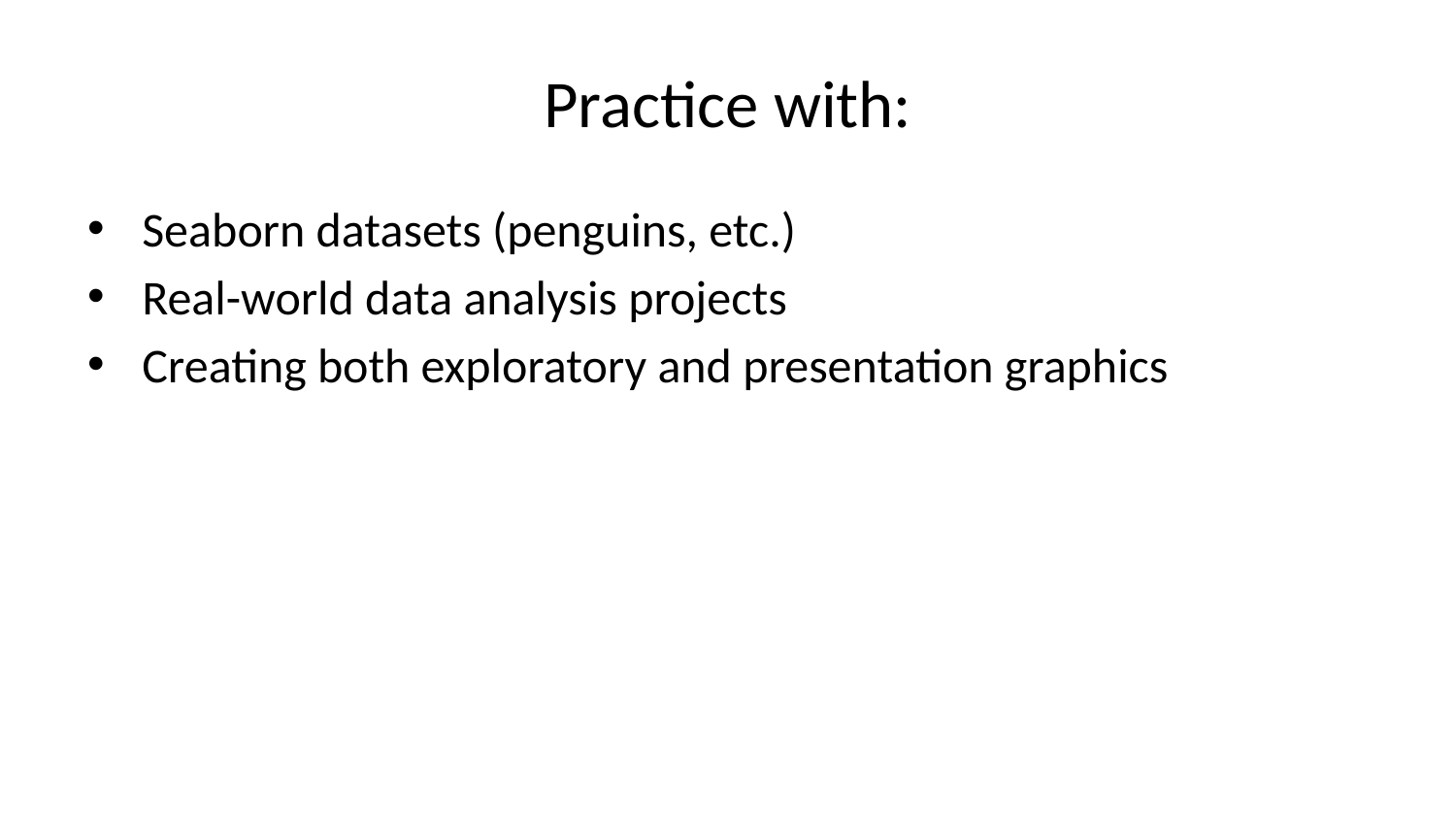

# Practice with:
Seaborn datasets (penguins, etc.)
Real-world data analysis projects
Creating both exploratory and presentation graphics